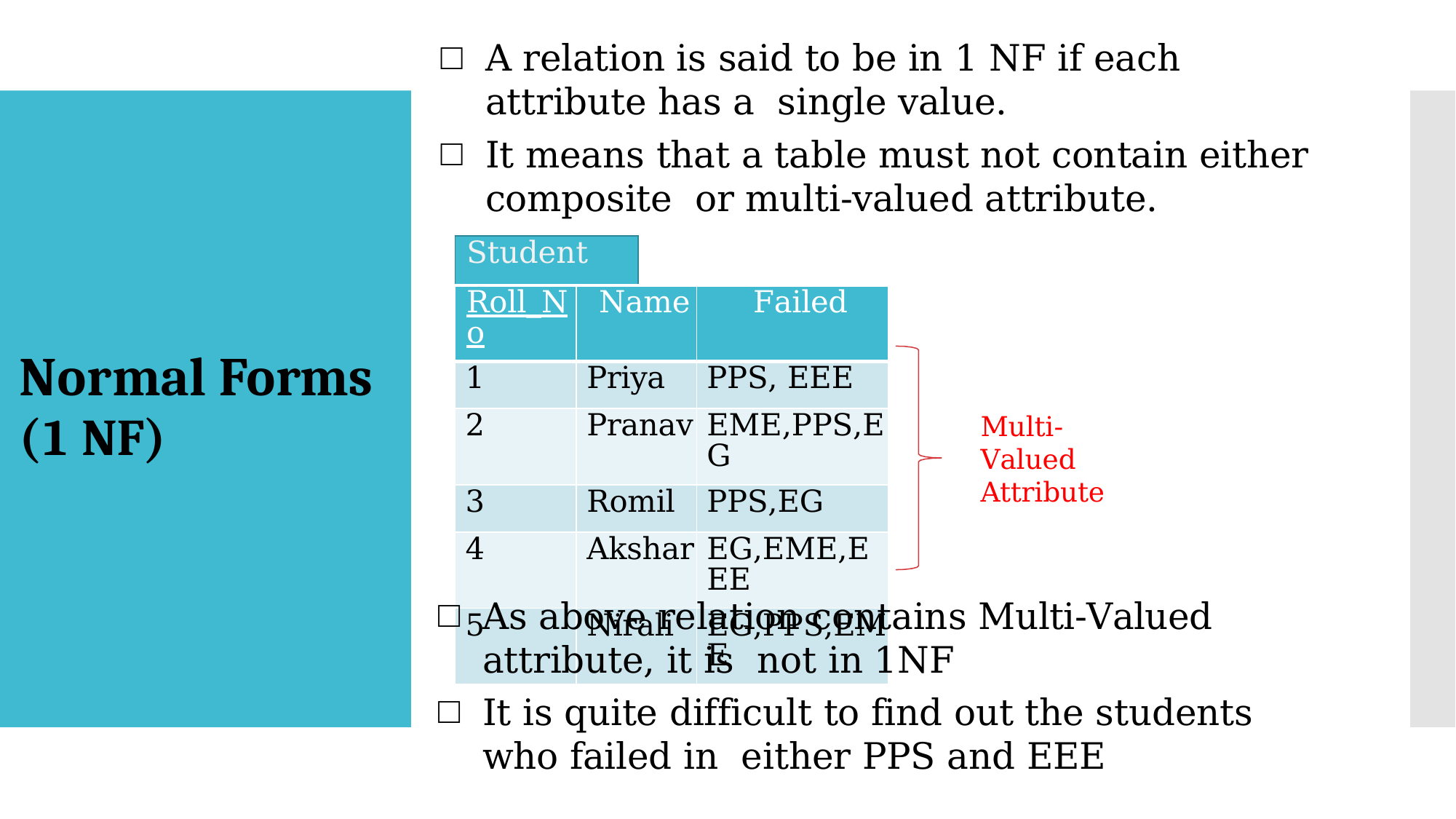

A relation is said to be in 1 NF if each attribute has a  single value.
It means that a table must not contain either composite  or multi-valued attribute.
| Student |  |  |  |
| --- | --- | --- | --- |
| Roll\_No | Name |  | Failed |
| 1 | Priya |  | PPS, EEE |
| 2 | Pranav |  | EME,PPS,EG |
| 3 | Romil |  | PPS,EG |
| 4 | Akshar |  | EG,EME,EEE |
| 5 | Nirali |  | EG,PPS,EME |
Normal Forms
(1 NF)

Multi-Valued  Attribute
As above relation contains Multi-Valued attribute, it is  not in 1NF
It is quite difficult to find out the students who failed in  either PPS and EEE